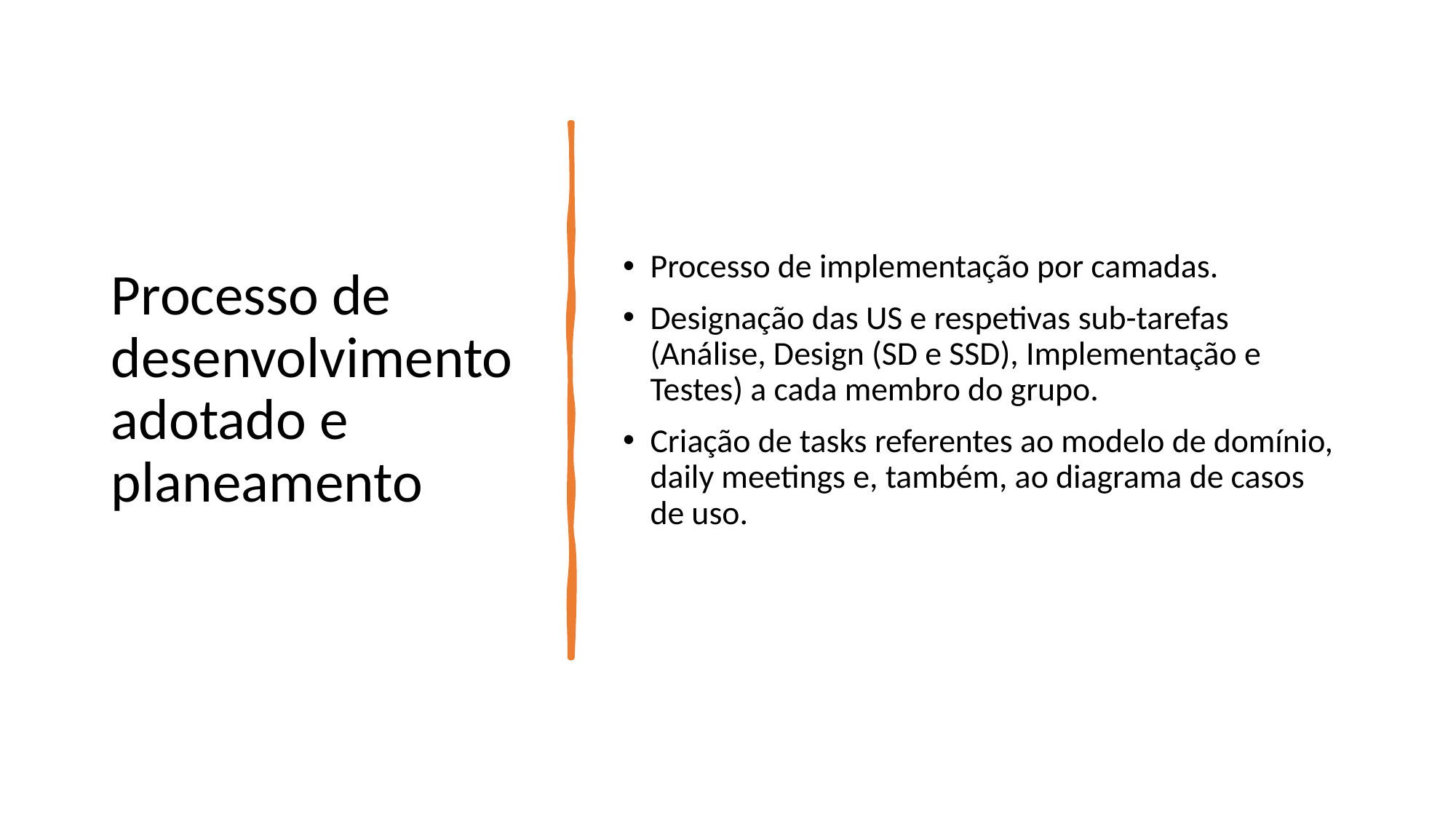

# Processo de desenvolvimento adotado e planeamento
Processo de implementação por camadas.
Designação das US e respetivas sub-tarefas (Análise, Design (SD e SSD), Implementação e Testes) a cada membro do grupo.
Criação de tasks referentes ao modelo de domínio, daily meetings e, também, ao diagrama de casos de uso.